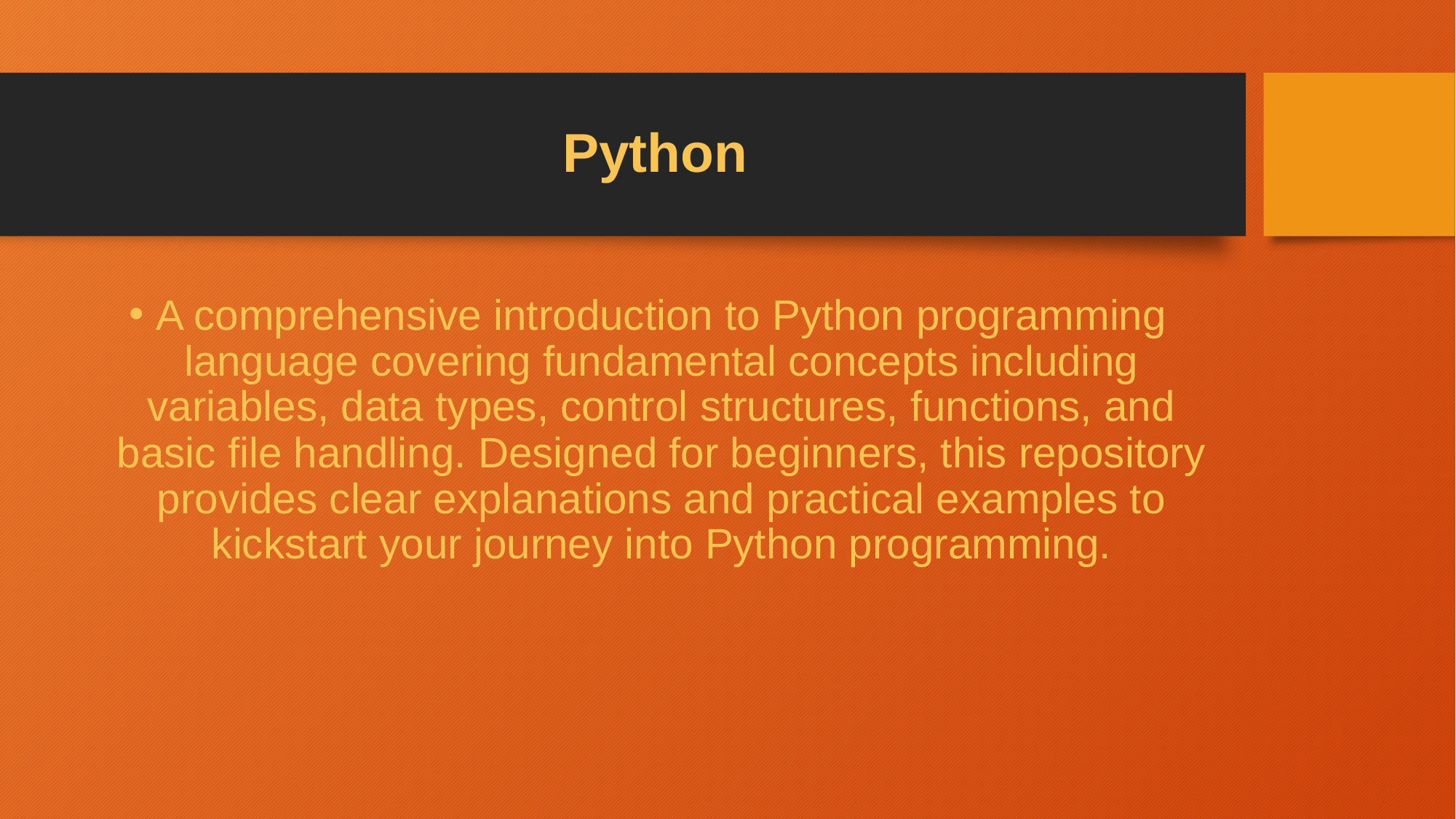

# Python

A comprehensive introduction to Python programming language covering fundamental concepts including variables, data types, control structures, functions, and basic file handling. Designed for beginners, this repository provides clear explanations and practical examples to kickstart your journey into Python programming.